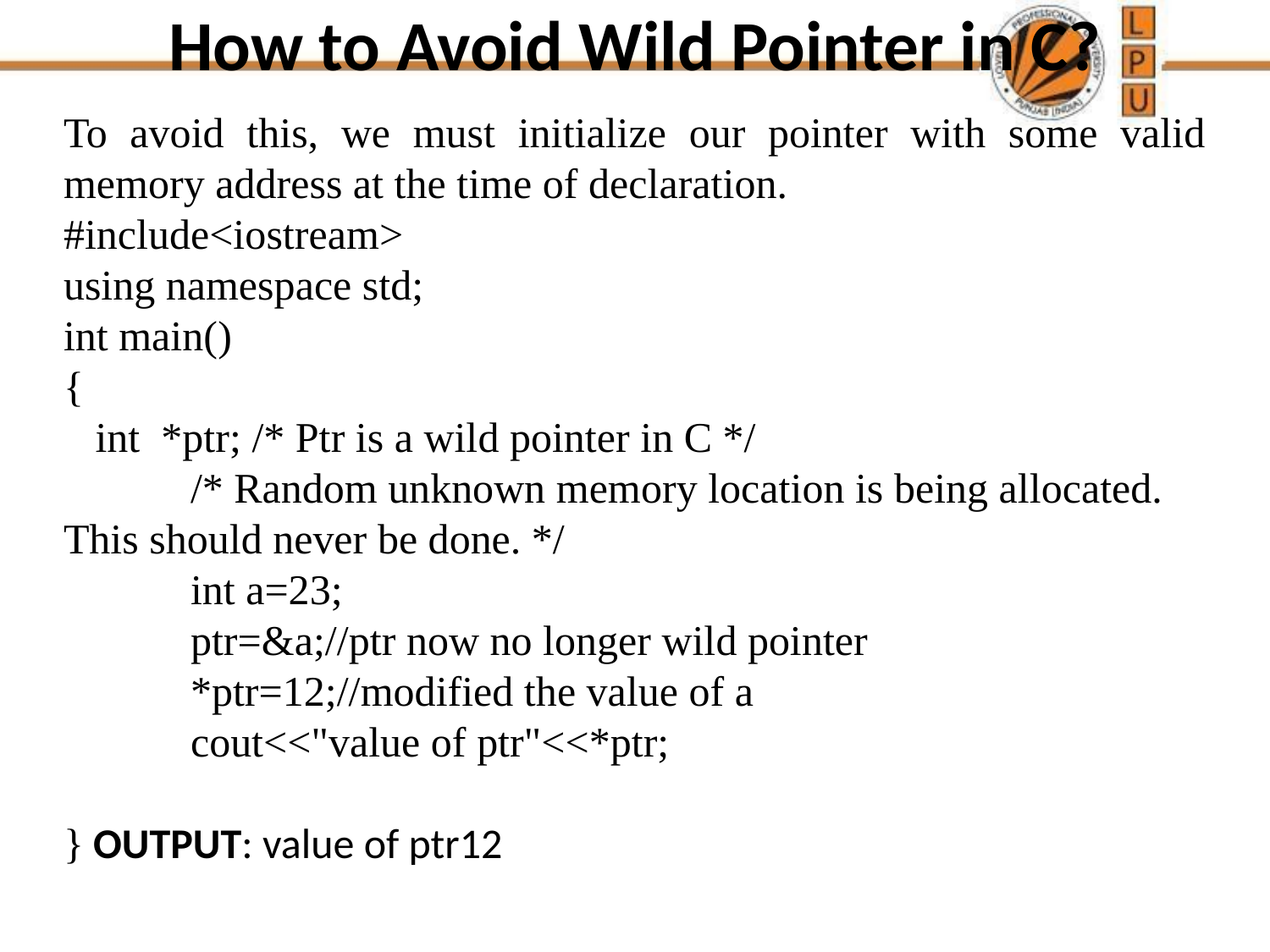

# How to Avoid Wild Pointer in C?
To avoid this, we must initialize our pointer with some valid memory address at the time of declaration.
#include<iostream>
using namespace std;
int main()
{
   int  *ptr; /* Ptr is a wild pointer in C */
   	/* Random unknown memory location is being allocated. This should never be done. */
	int a=23;
	ptr=&a;//ptr now no longer wild pointer
	*ptr=12;//modified the value of a
	cout<<"value of ptr"<<*ptr;

} OUTPUT: value of ptr12